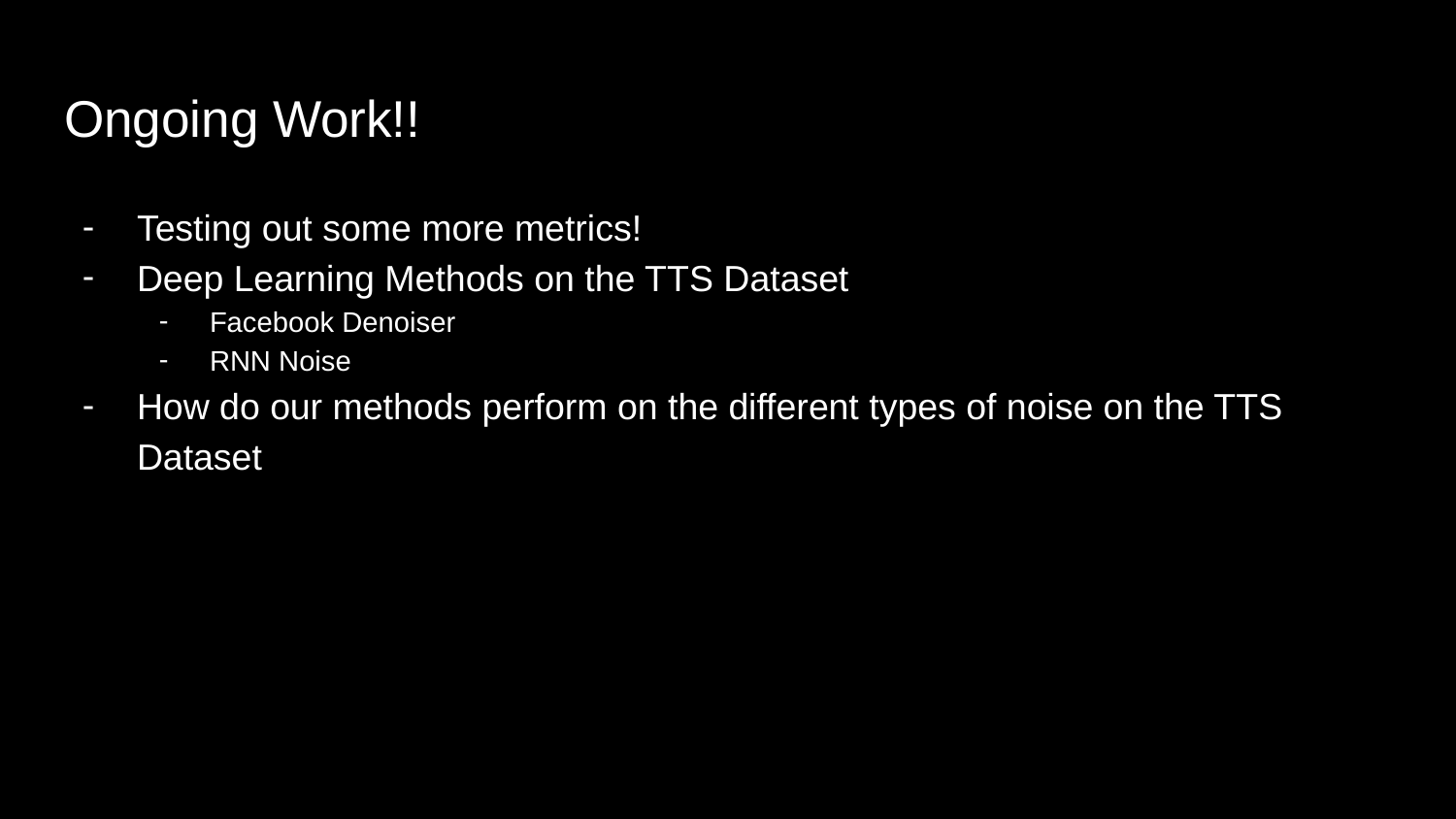

# Ongoing Work!!
Testing out some more metrics!
Deep Learning Methods on the TTS Dataset
Facebook Denoiser
RNN Noise
How do our methods perform on the different types of noise on the TTS Dataset